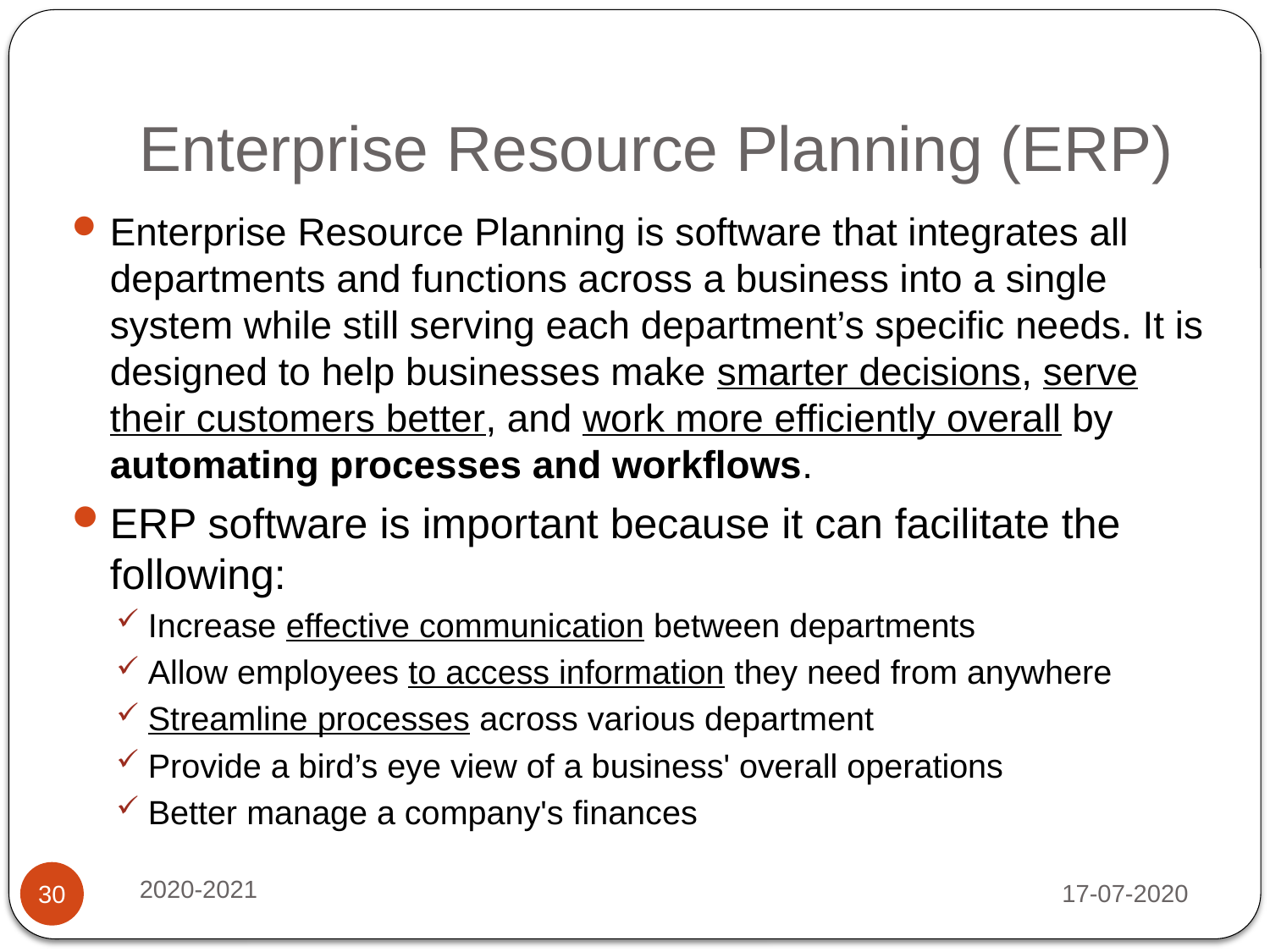

# Enterprise Resource Planning (ERP)
Enterprise Resource Planning is software that integrates all departments and functions across a business into a single system while still serving each department’s specific needs. It is designed to help businesses make smarter decisions, serve their customers better, and work more efficiently overall by automating processes and workflows.
ERP software is important because it can facilitate the following:
Increase effective communication between departments
Allow employees to access information they need from anywhere
Streamline processes across various department
Provide a bird’s eye view of a business' overall operations
Better manage a company's finances

2020-2021
17-07-2020
30